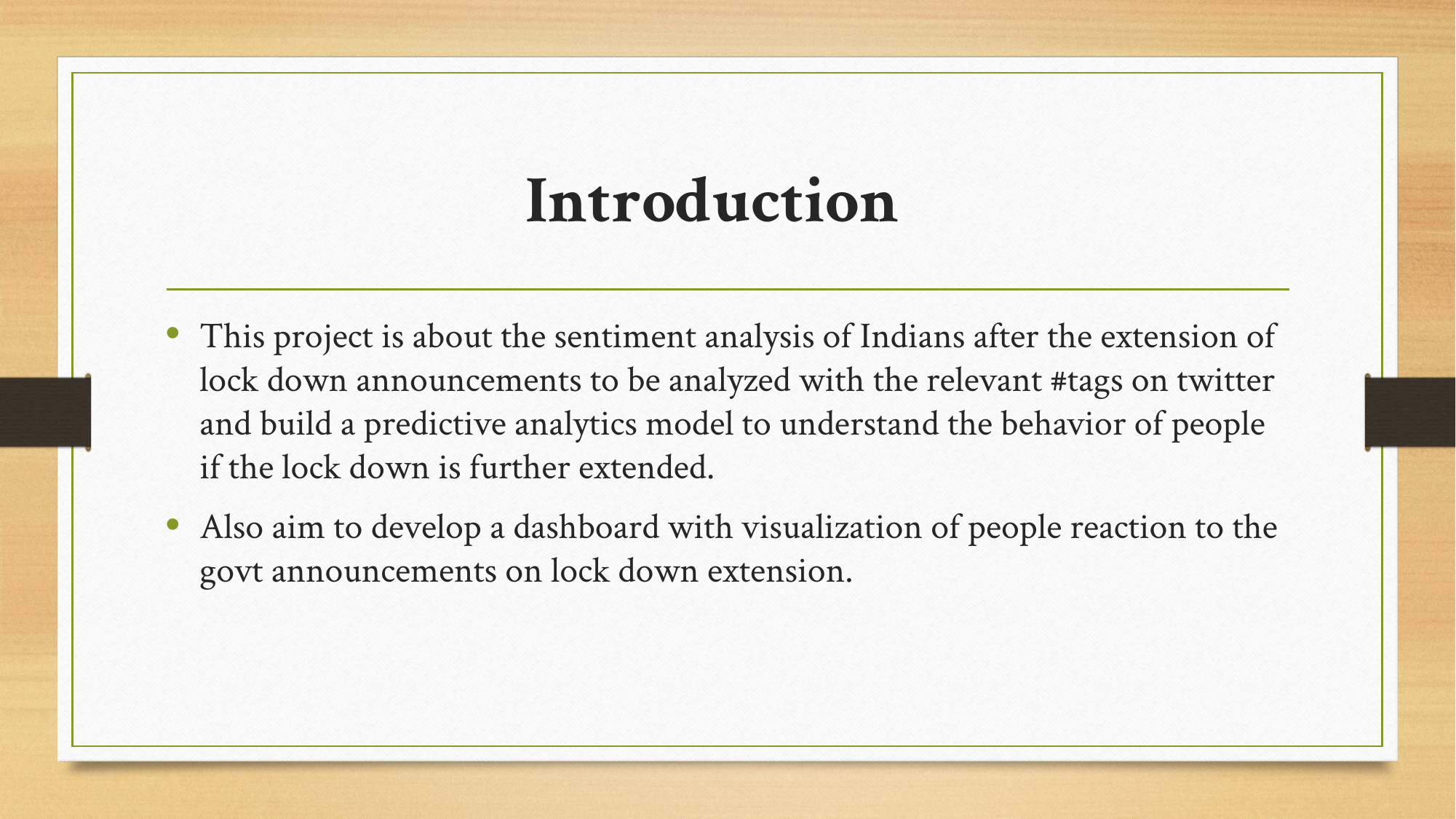

# Introduction
This project is about the sentiment analysis of Indians after the extension of lock down announcements to be analyzed with the relevant #tags on twitter and build a predictive analytics model to understand the behavior of people if the lock down is further extended.
Also aim to develop a dashboard with visualization of people reaction to the govt announcements on lock down extension.